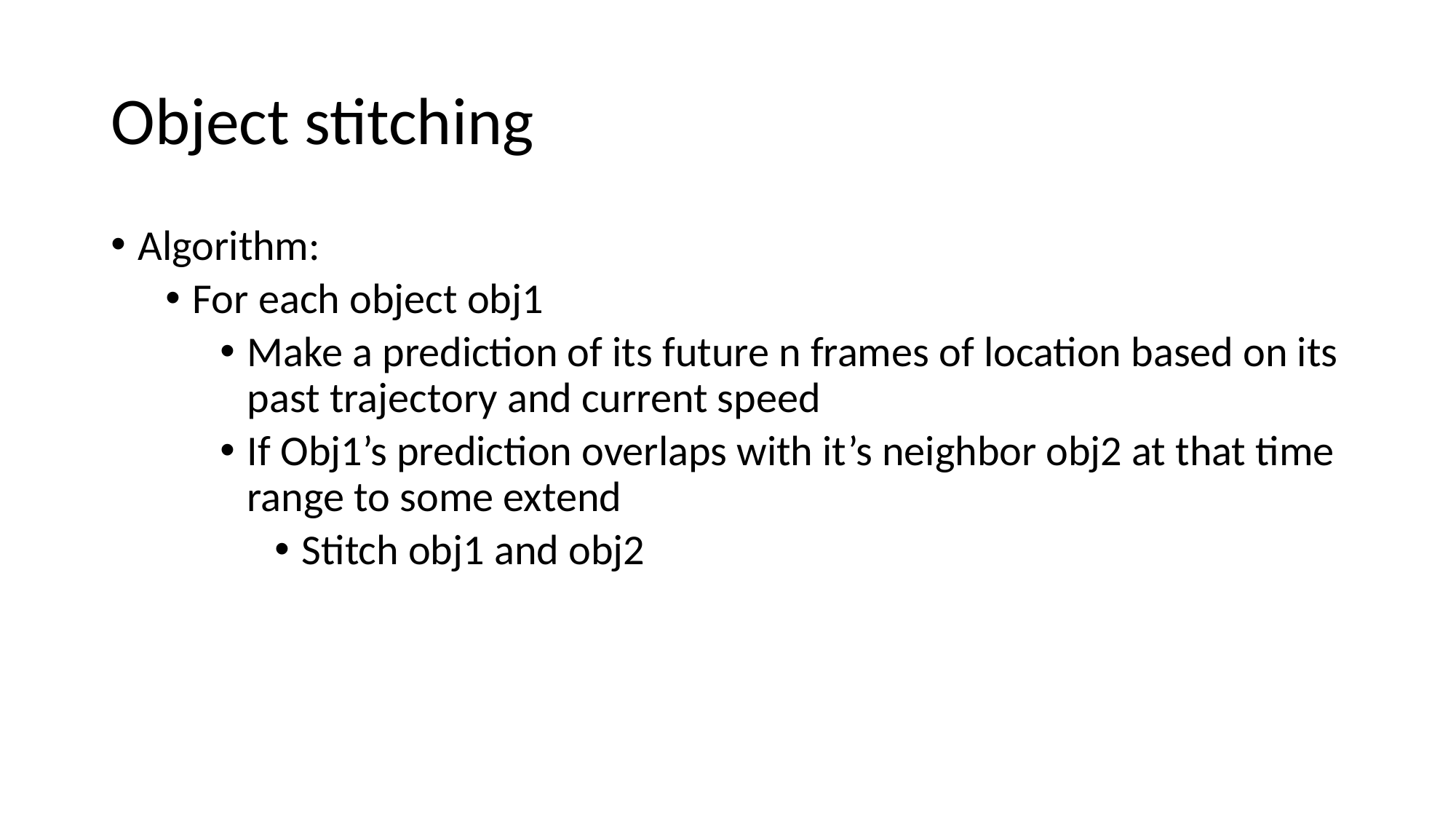

# Object stitching
Algorithm:
For each object obj1
Make a prediction of its future n frames of location based on its past trajectory and current speed
If Obj1’s prediction overlaps with it’s neighbor obj2 at that time range to some extend
Stitch obj1 and obj2